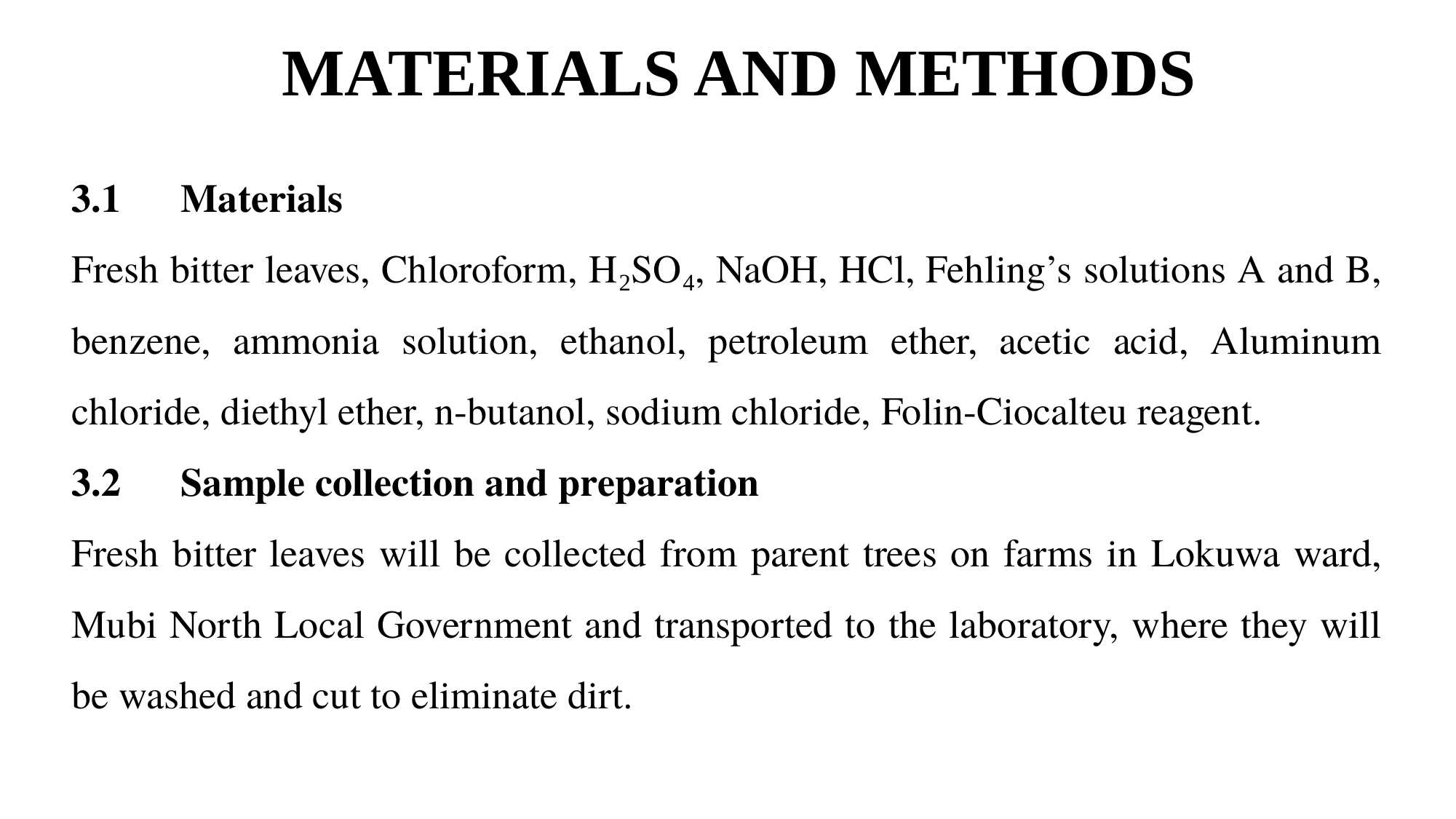

# MATERIALS AND METHODS
3.1	Materials
Fresh bitter leaves, Chloroform, H₂SO₄, NaOH, HCl, Fehling’s solutions A and B, benzene, ammonia solution, ethanol, petroleum ether, acetic acid, Aluminum chloride, diethyl ether, n-butanol, sodium chloride, Folin-Ciocalteu reagent.
3.2	Sample collection and preparation
Fresh bitter leaves will be collected from parent trees on farms in Lokuwa ward, Mubi North Local Government and transported to the laboratory, where they will be washed and cut to eliminate dirt.